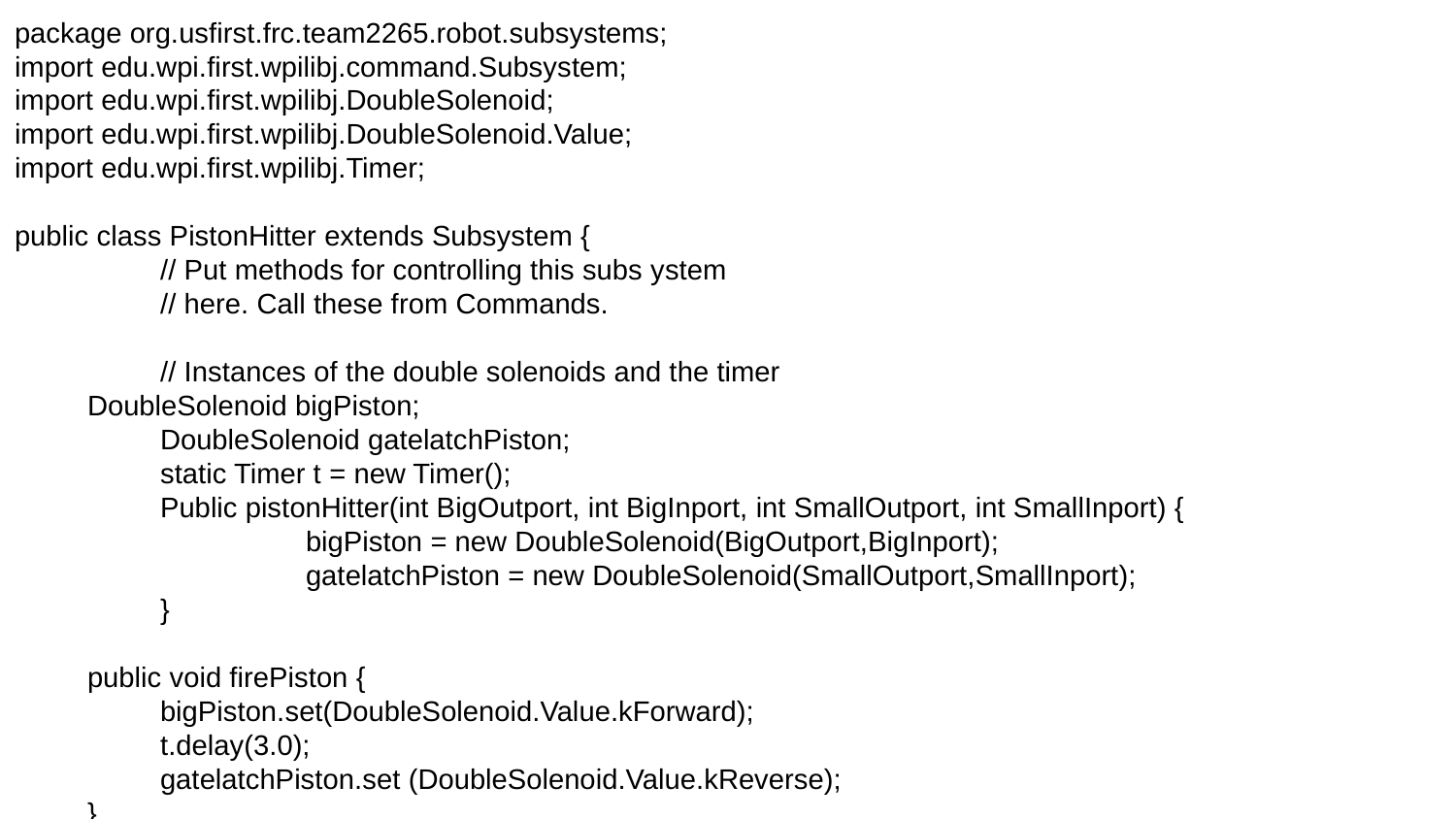

package org.usfirst.frc.team2265.robot.subsystems;
import edu.wpi.first.wpilibj.command.Subsystem;
import edu.wpi.first.wpilibj.DoubleSolenoid;
import edu.wpi.first.wpilibj.DoubleSolenoid.Value;
import edu.wpi.first.wpilibj.Timer;

public class PistonHitter extends Subsystem {
	// Put methods for controlling this subs ystem
	// here. Call these from Commands.

	// Instances of the double solenoids and the timer
DoubleSolenoid bigPiston;
	DoubleSolenoid gatelatchPiston;
	static Timer t = new Timer();
	Public pistonHitter(int BigOutport, int BigInport, int SmallOutport, int SmallInport) {
		bigPiston = new DoubleSolenoid(BigOutport,BigInport);
		gatelatchPiston = new DoubleSolenoid(SmallOutport,SmallInport);
	}

public void firePiston {
	bigPiston.set(DoubleSolenoid.Value.kForward);
	t.delay(3.0);
gatelatchPiston.set (DoubleSolenoid.Value.kReverse);
}
}